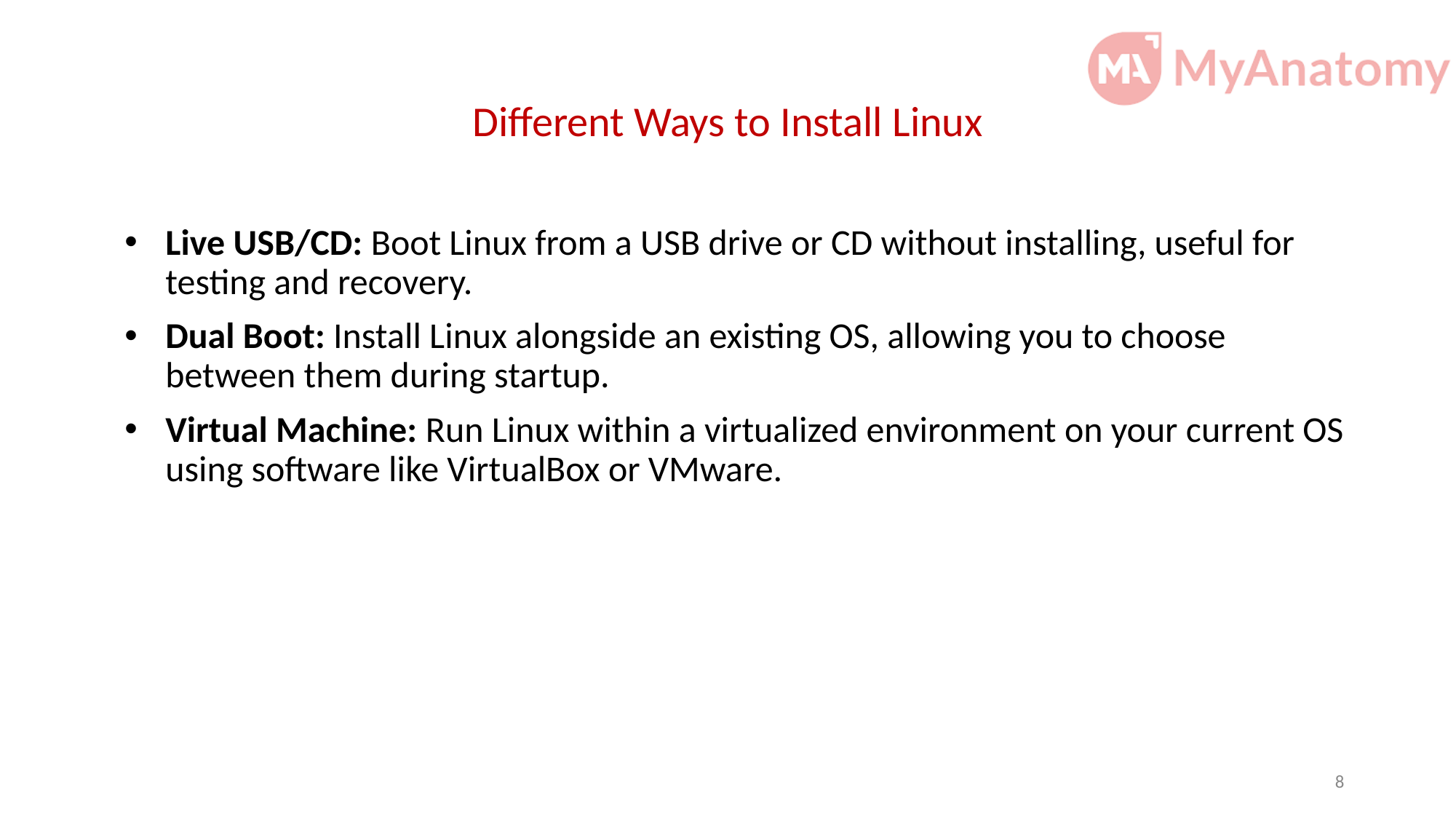

# Different Ways to Install Linux
Live USB/CD: Boot Linux from a USB drive or CD without installing, useful for testing and recovery.
Dual Boot: Install Linux alongside an existing OS, allowing you to choose between them during startup.
Virtual Machine: Run Linux within a virtualized environment on your current OS using software like VirtualBox or VMware.
8